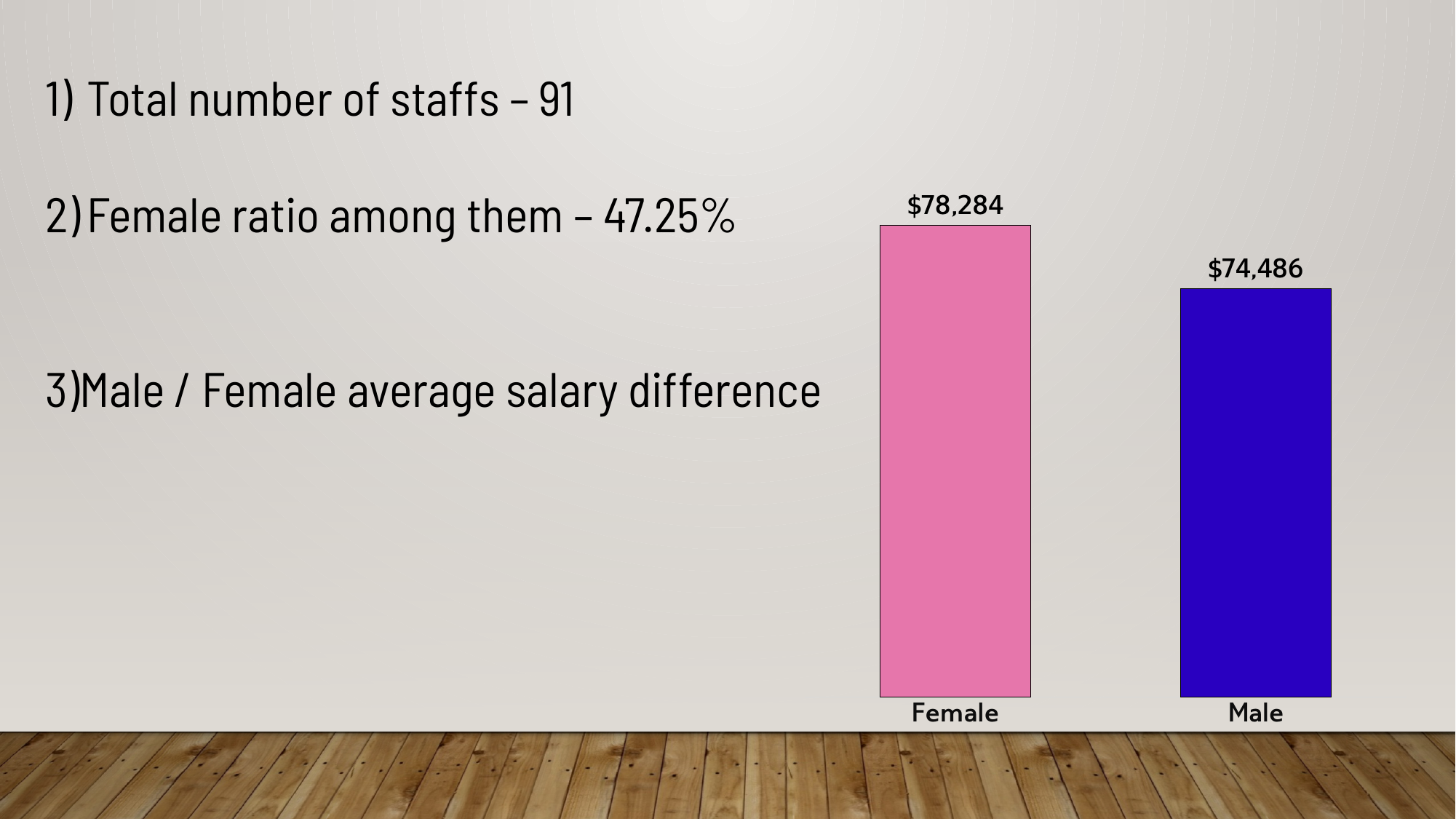

Total number of staffs – 91

Female ratio among them – 47.25%

3)Male / Female average salary difference

### Chart

| Category | Total |
|---|---|
| Female | 78284.18604651163 |
| Male | 74486.36363636363 |